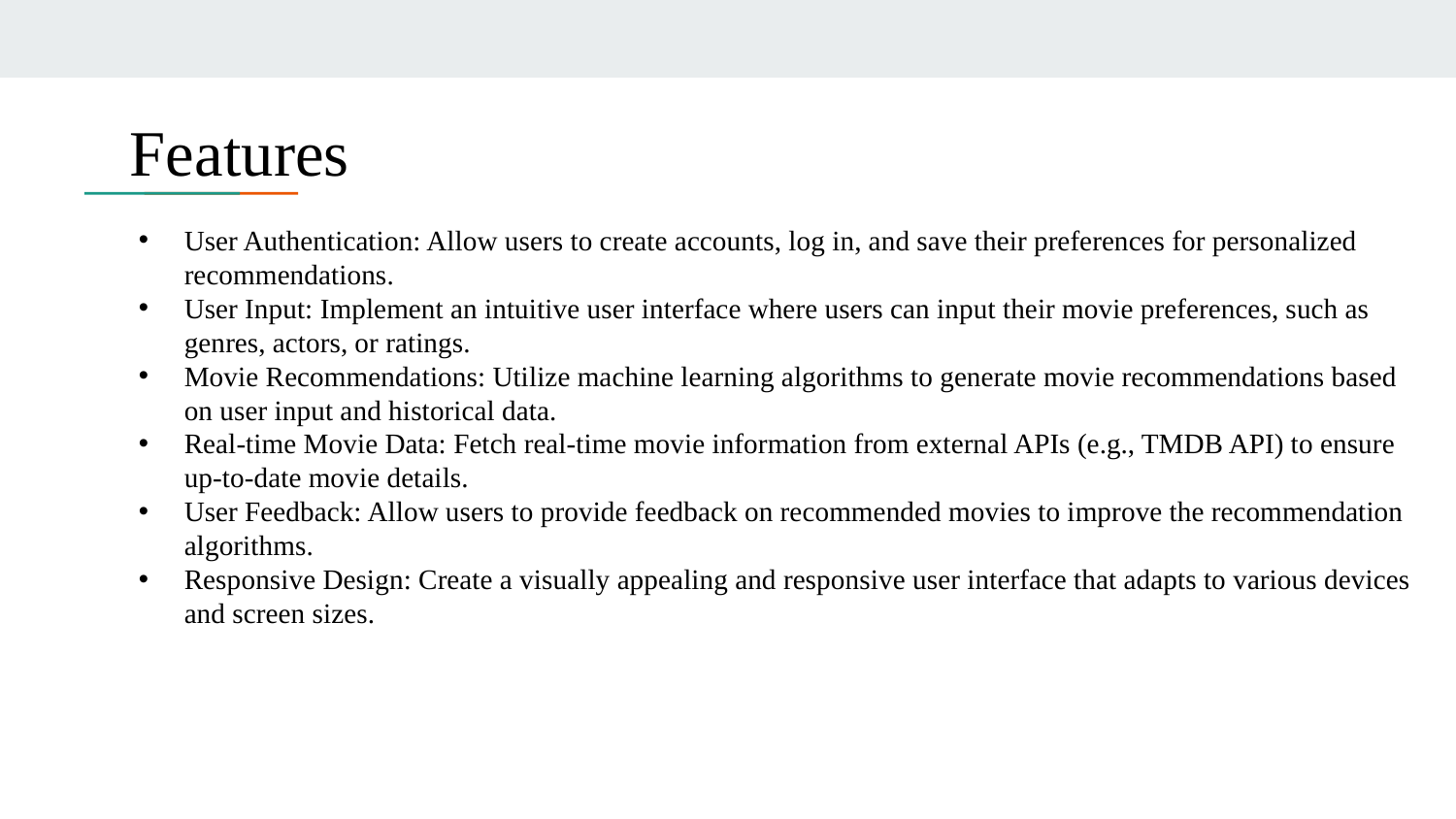

#
Features
User Authentication: Allow users to create accounts, log in, and save their preferences for personalized recommendations.
User Input: Implement an intuitive user interface where users can input their movie preferences, such as genres, actors, or ratings.
Movie Recommendations: Utilize machine learning algorithms to generate movie recommendations based on user input and historical data.
Real-time Movie Data: Fetch real-time movie information from external APIs (e.g., TMDB API) to ensure up-to-date movie details.
User Feedback: Allow users to provide feedback on recommended movies to improve the recommendation algorithms.
Responsive Design: Create a visually appealing and responsive user interface that adapts to various devices and screen sizes.